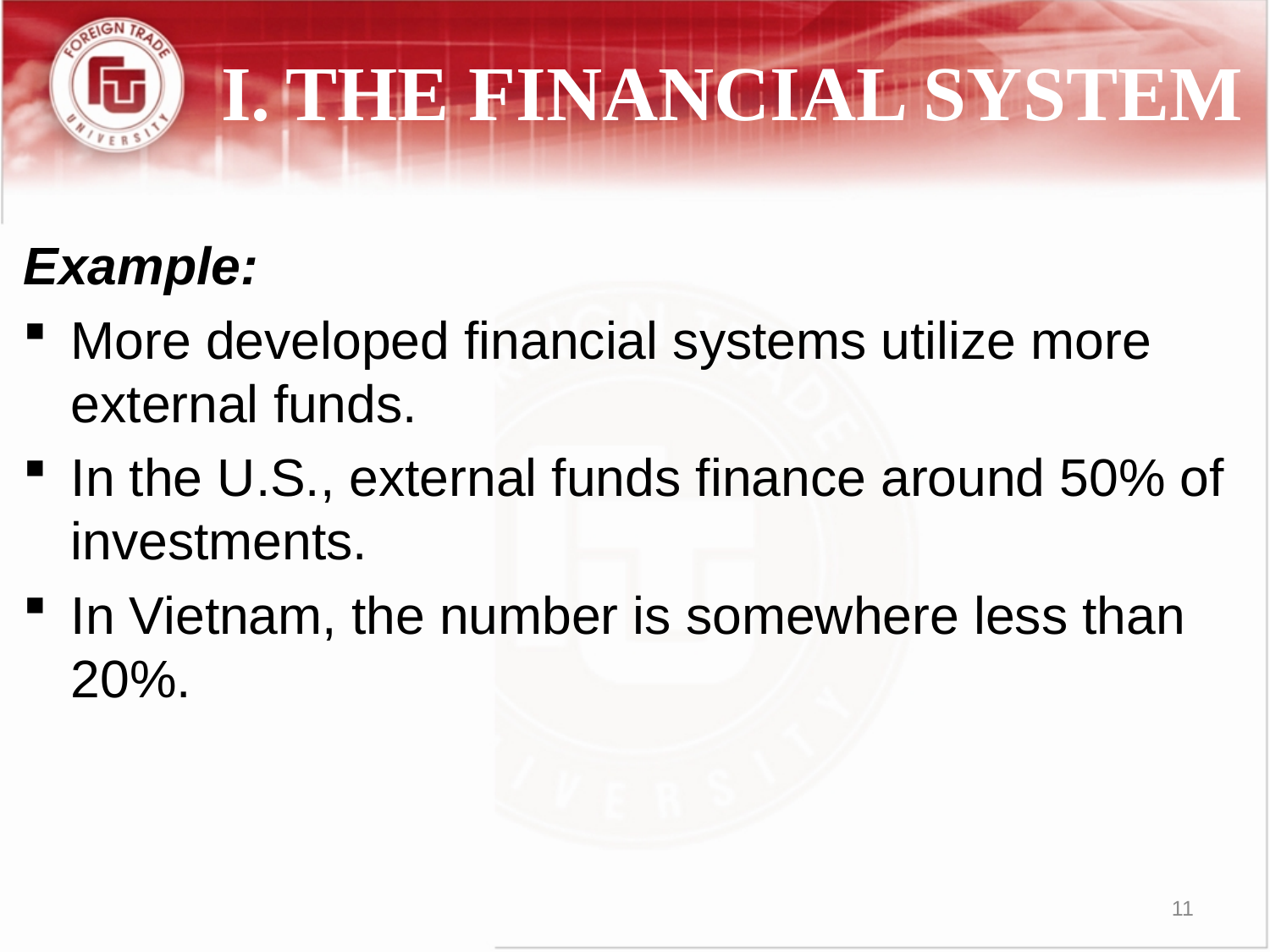

# I.	THE FINANCIAL SYSTEM
Example:
More developed financial systems utilize more external funds.
In the U.S., external funds finance around 50% of investments.
In Vietnam, the number is somewhere less than 20%.

11